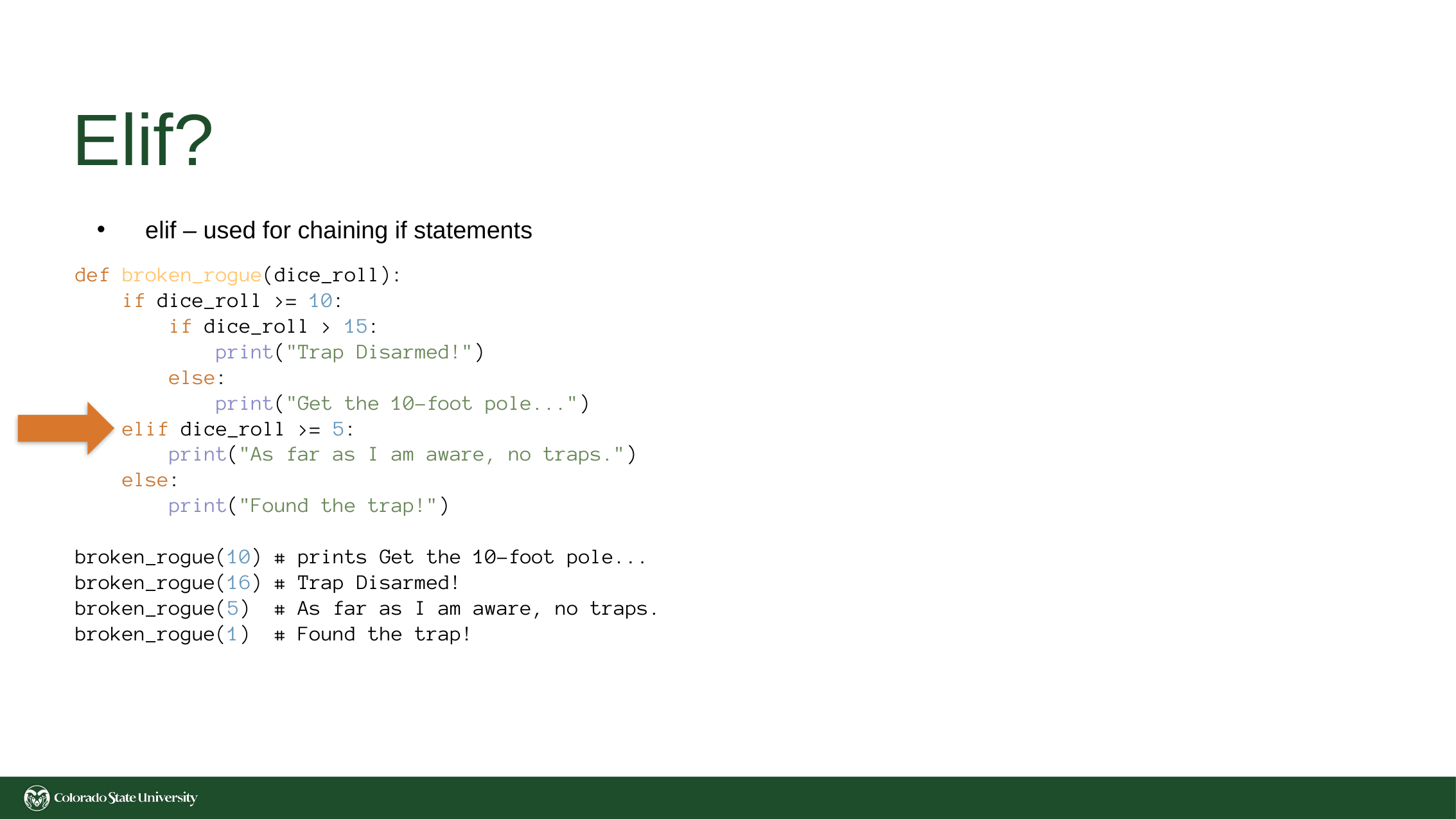

# Elif?
elif – used for chaining if statements
def broken_rogue(dice_roll):
    if dice_roll >= 10:
        if dice_roll > 15:
            print("Trap Disarmed!")
        else:
            print("Get the 10-foot pole...")
    elif dice_roll >= 5:
        print("As far as I am aware, no traps.")
    else:
        print("Found the trap!")

broken_rogue(10) # prints Get the 10-foot pole...
broken_rogue(16) # Trap Disarmed!
broken_rogue(5)  # As far as I am aware, no traps.
broken_rogue(1)  # Found the trap!